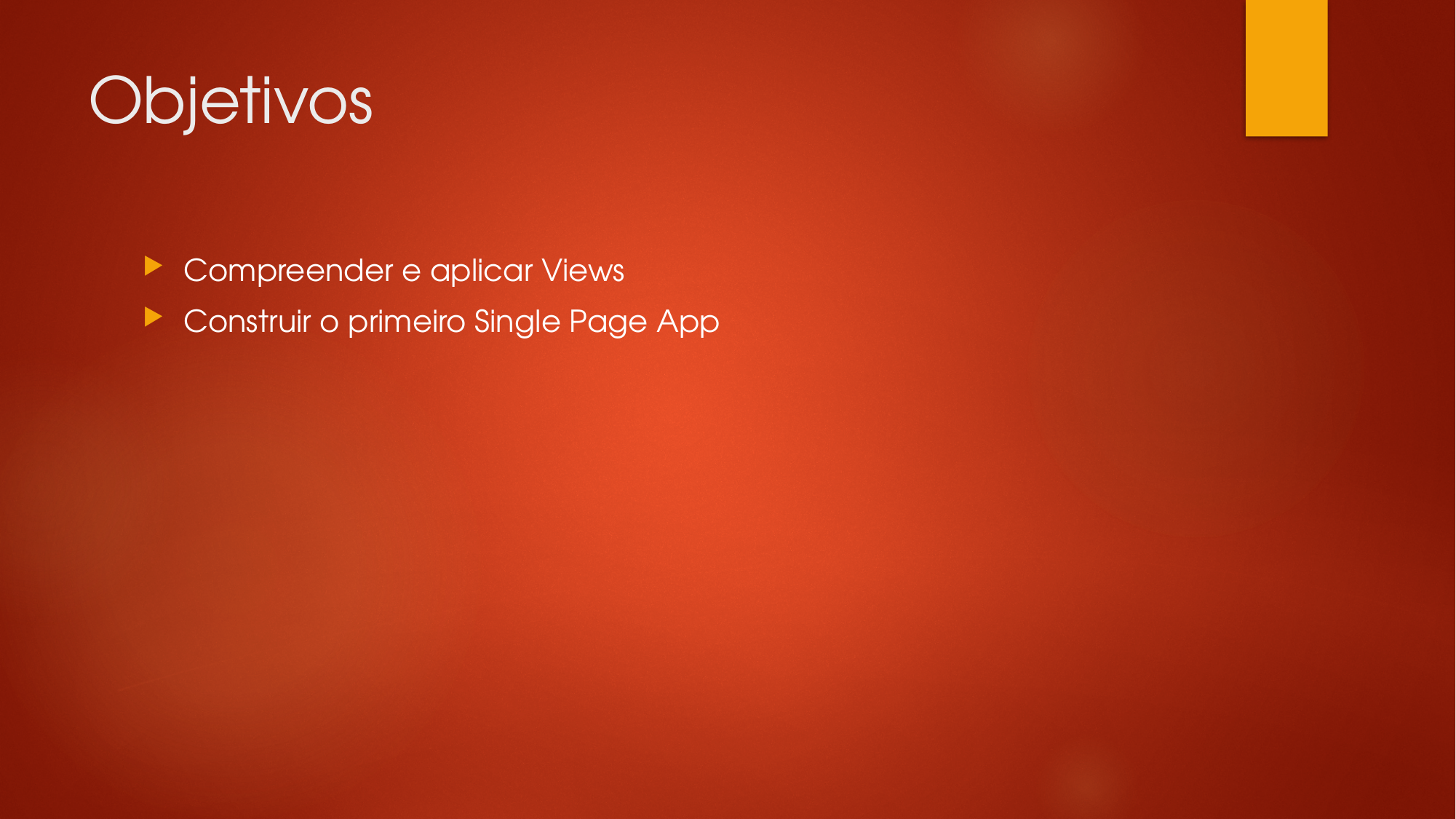

# Objetivos
Compreender e aplicar Views
Construir o primeiro Single Page App